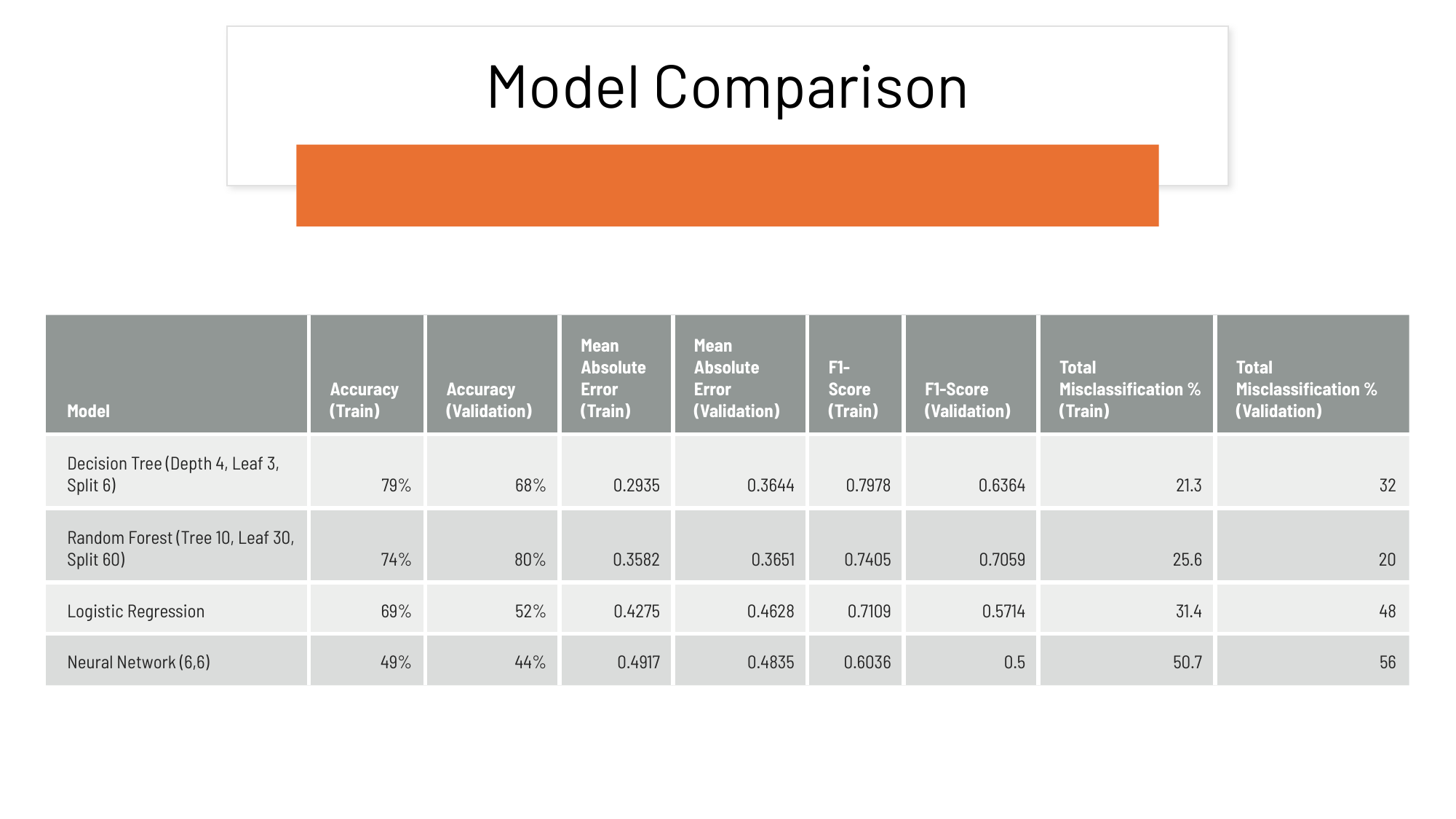

# Model Comparison

| Model | Accuracy (Train) | Accuracy (Validation) | Mean Absolute Error (Train) | Mean Absolute Error (Validation) | F1-Score (Train) | F1-Score (Validation) | Total Misclassification % (Train) | Total Misclassification % (Validation) |
| --- | --- | --- | --- | --- | --- | --- | --- | --- |
| Decision Tree (Depth 4, Leaf 3, Split 6) | 79% | 68% | 0.2935 | 0.3644 | 0.7978 | 0.6364 | 21.3 | 32 |
| Random Forest (Tree 10, Leaf 30, Split 60) | 74% | 80% | 0.3582 | 0.3651 | 0.7405 | 0.7059 | 25.6 | 20 |
| Logistic Regression | 69% | 52% | 0.4275 | 0.4628 | 0.7109 | 0.5714 | 31.4 | 48 |
| Neural Network (6,6) | 49% | 44% | 0.4917 | 0.4835 | 0.6036 | 0.5 | 50.7 | 56 |